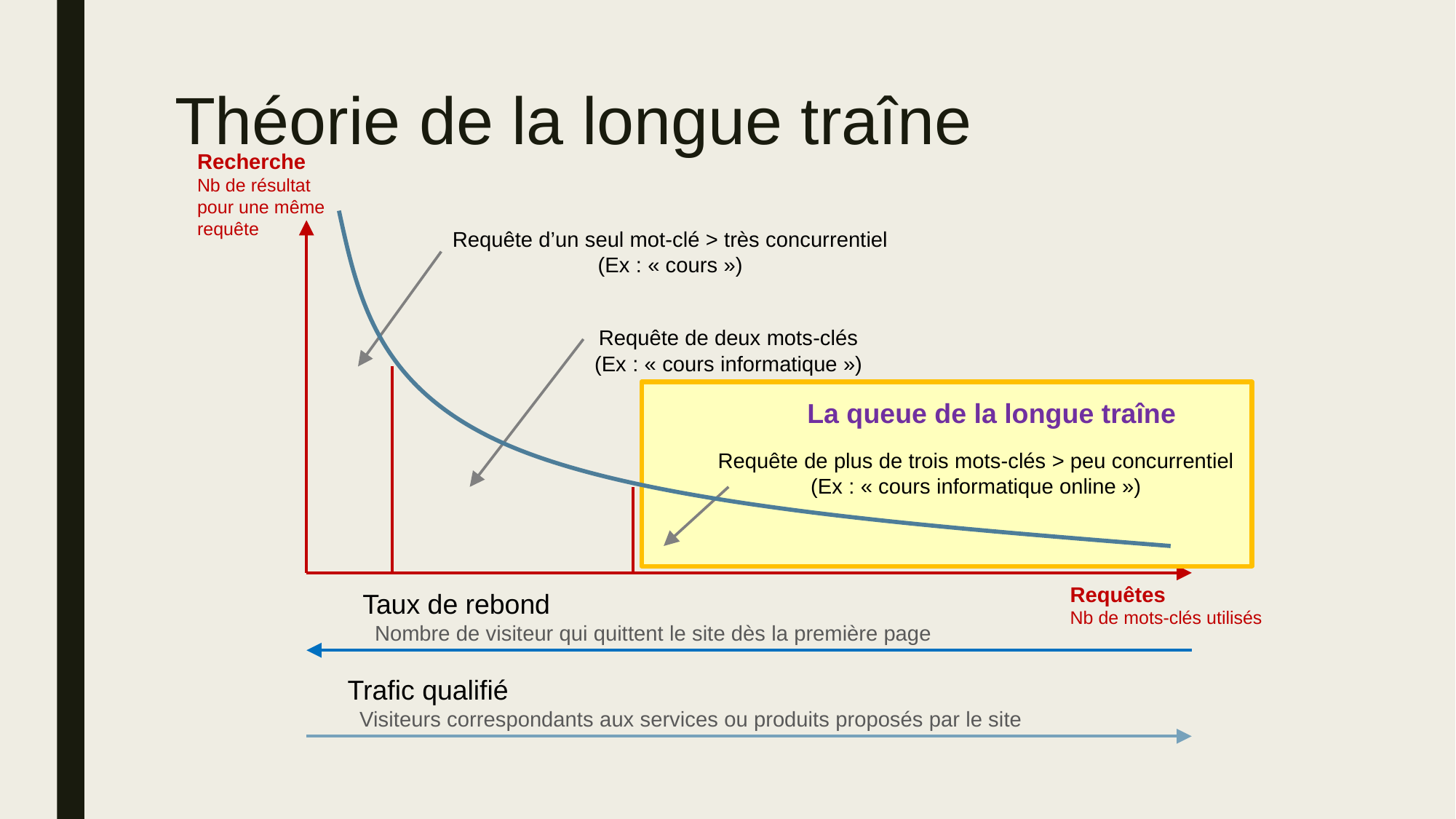

# Théorie de la longue traîne
Recherche
Nb de résultat
pour une même
requête

Requête d’un seul mot-clé > très concurrentiel
(Ex : « cours »)
Requête de deux mots-clés
(Ex : « cours informatique »)

La queue de la longue traîne
Requête de plus de trois mots-clés > peu concurrentiel
(Ex : « cours informatique online »)
Requêtes
Nb de mots-clés utilisés
Taux de rebond
  Nombre de visiteur qui quittent le site dès la première page
Trafic qualifié
  Visiteurs correspondants aux services ou produits proposés par le site